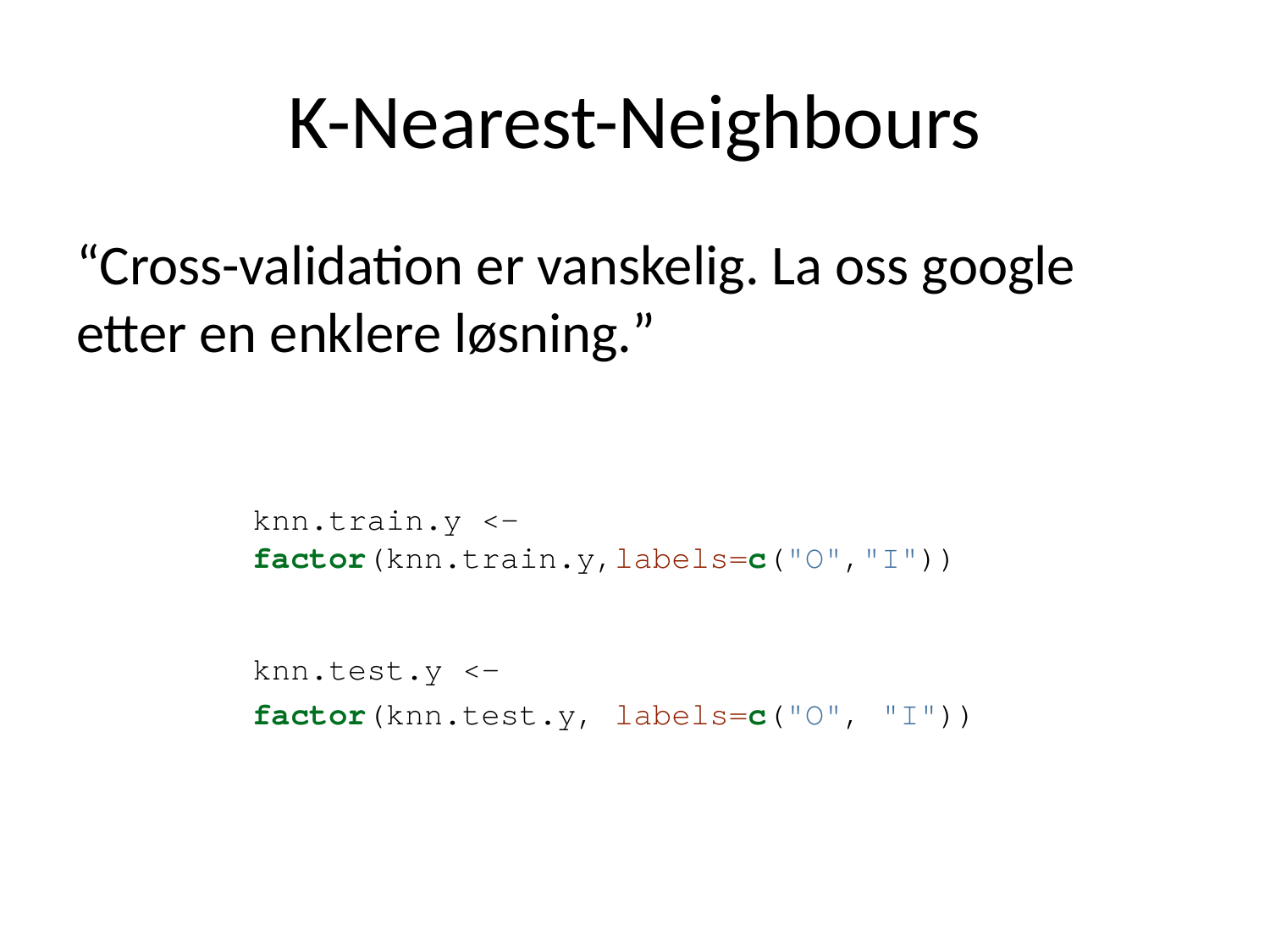

# K-Nearest-Neighbours
“Cross-validation er vanskelig. La oss google etter en enklere løsning.”

knn.train.y <- factor(knn.train.y,labels=c("O","I"))
knn.test.y <-
factor(knn.test.y, labels=c("O", "I"))